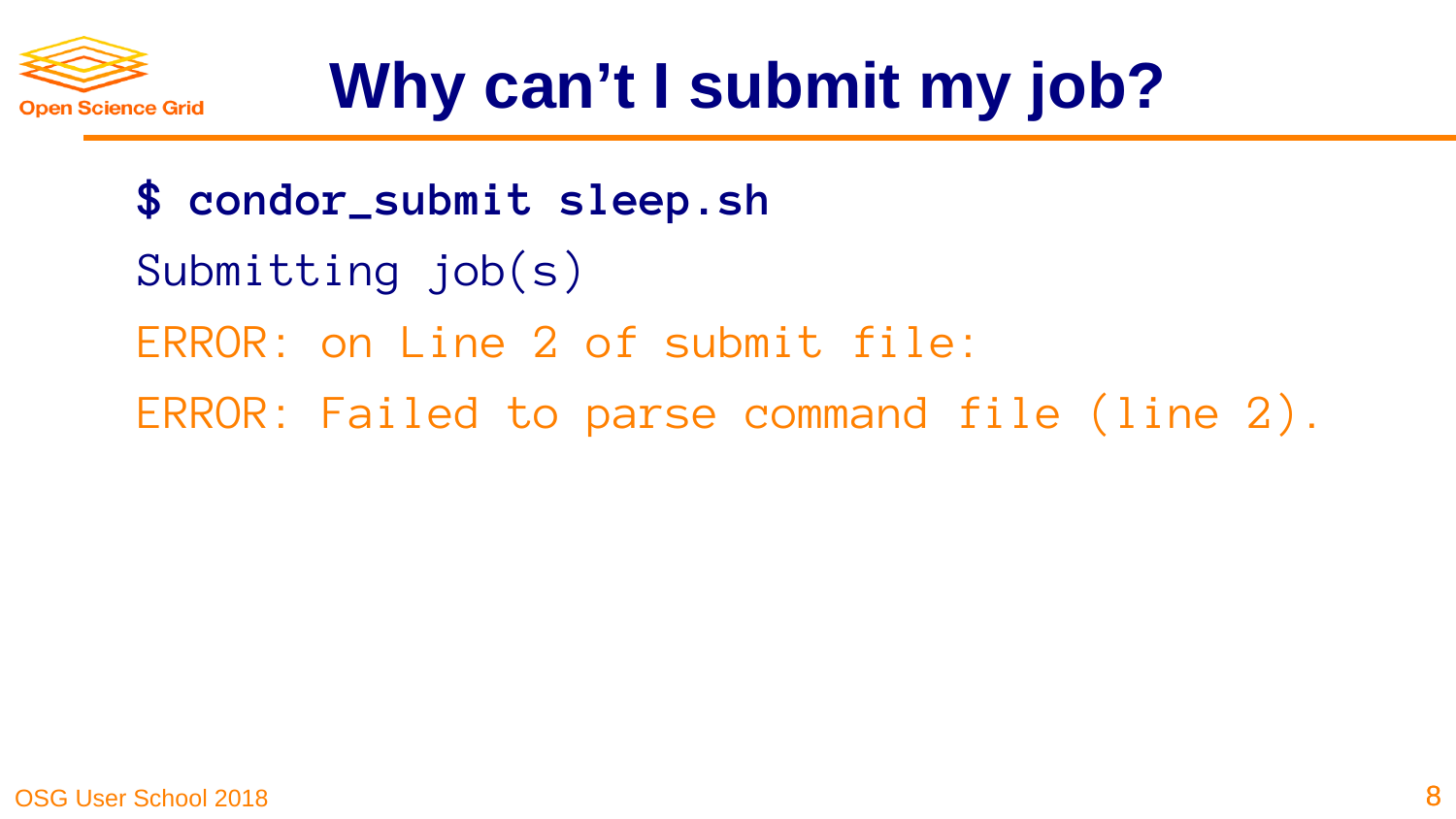

# Why can’t I submit my job?
$ condor_submit sleep.sh
Submitting job(s)
ERROR: on Line 2 of submit file:
ERROR: Failed to parse command file (line 2).

8
8